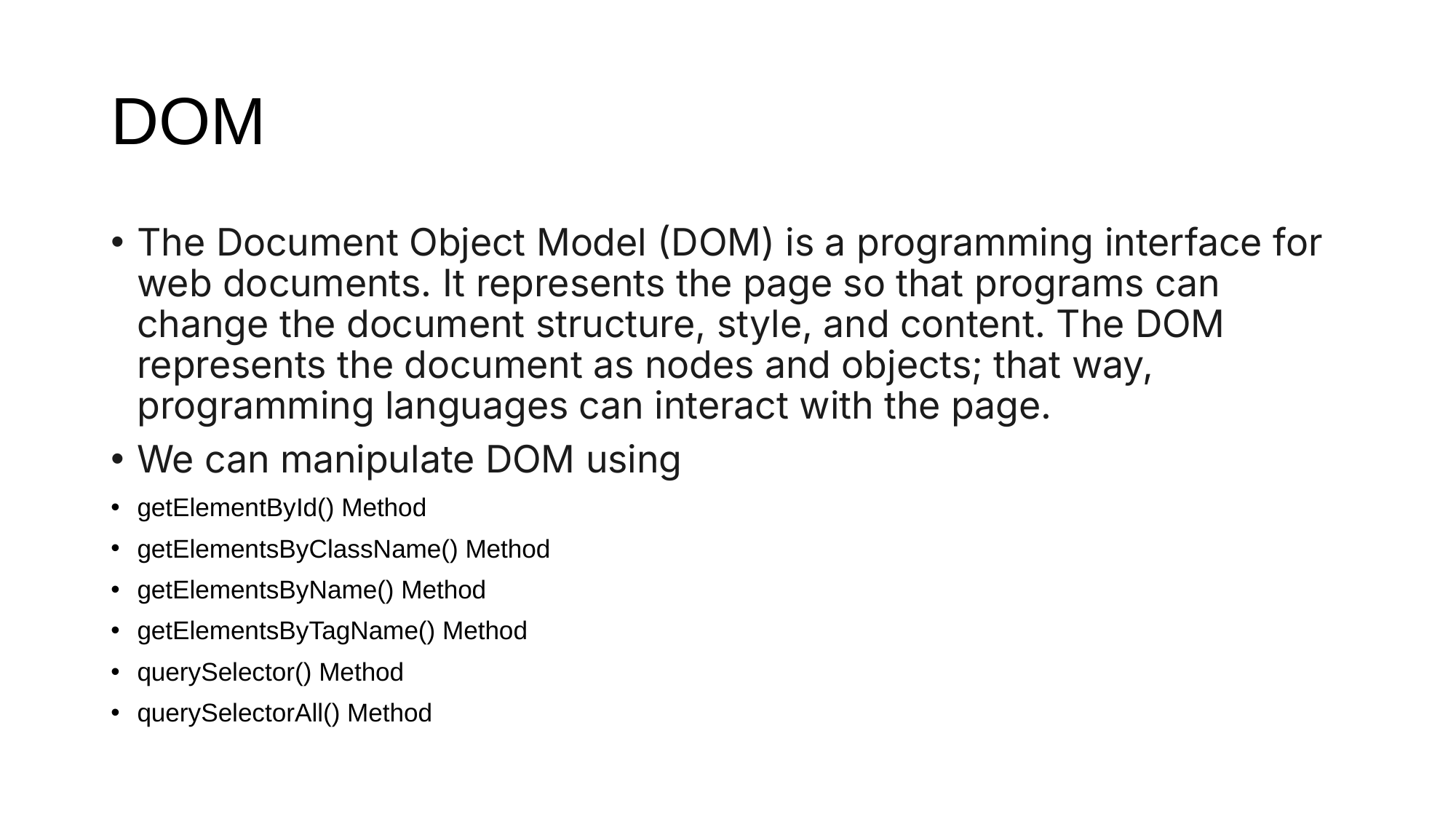

# DOM
The Document Object Model (DOM) is a programming interface for web documents. It represents the page so that programs can change the document structure, style, and content. The DOM represents the document as nodes and objects; that way, programming languages can interact with the page.
We can manipulate DOM using
getElementById() Method
getElementsByClassName() Method
getElementsByName() Method
getElementsByTagName() Method
querySelector() Method
querySelectorAll() Method